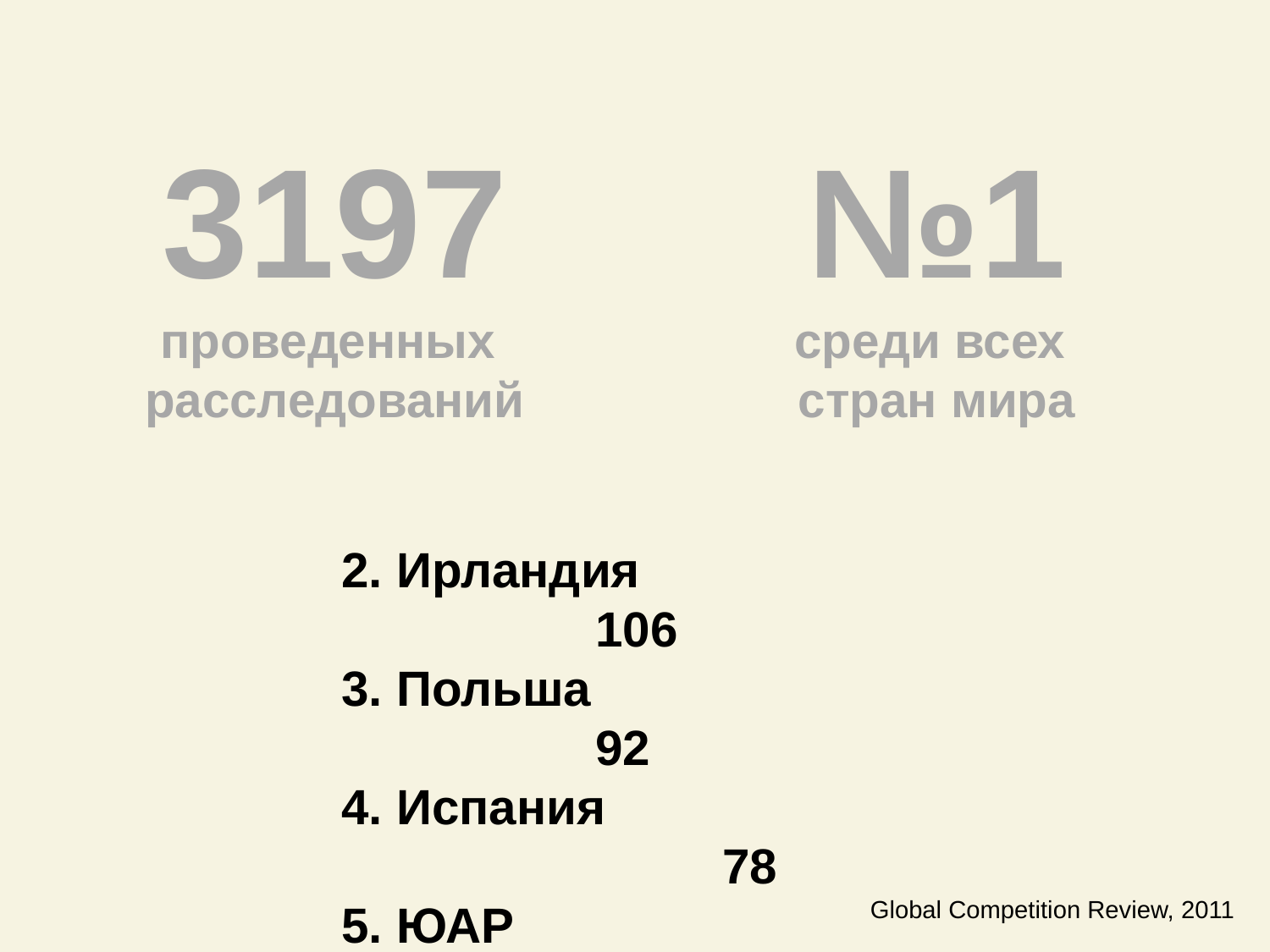

3197
проведенных
расследований
№1
среди всех
стран мира
2. Ирландия				106
3. Польша					92
4. Испания					78
5. ЮАР						72
Global Competition Review, 2011